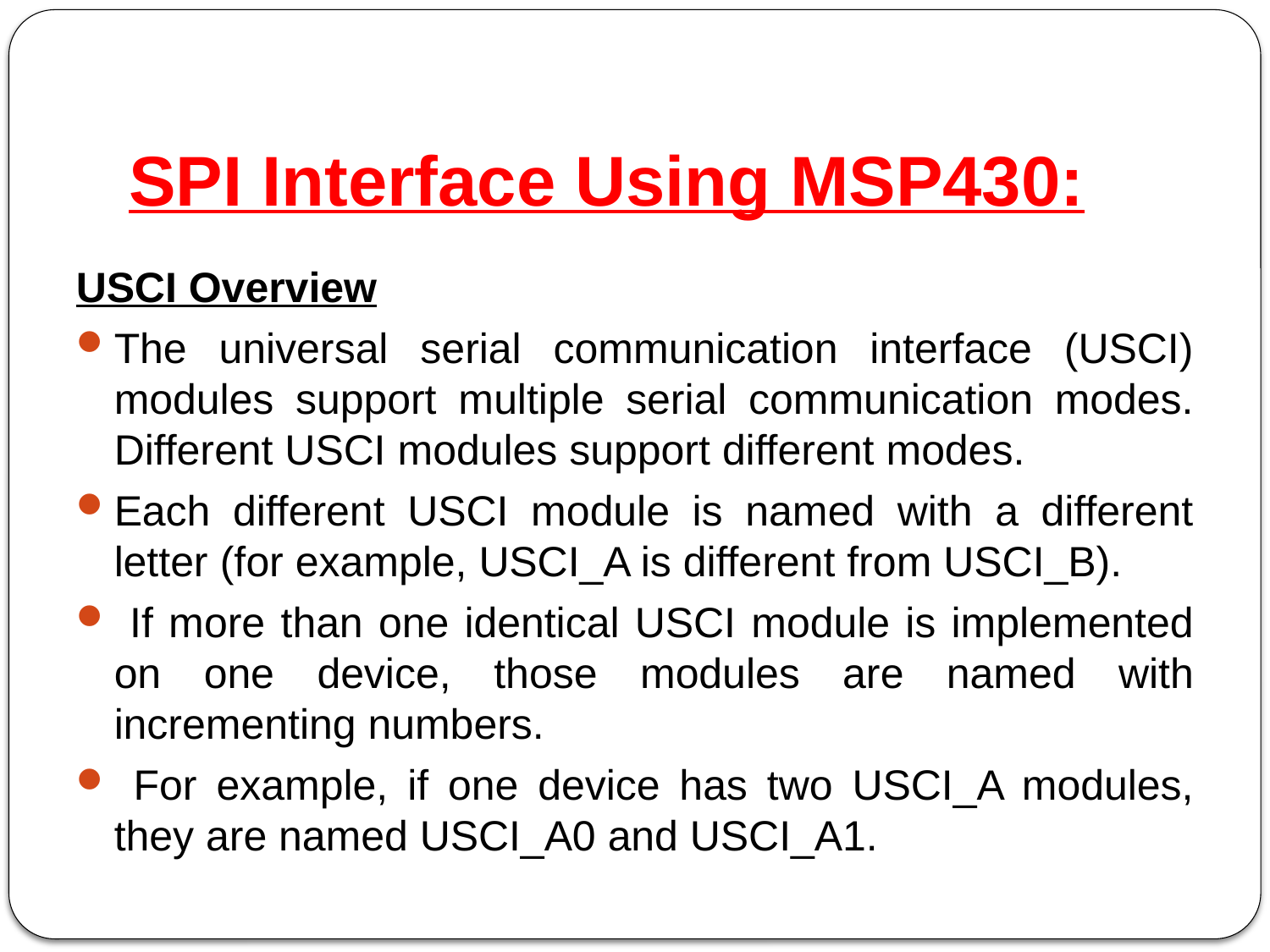

# SPI Interface Using MSP430:
USCI Overview
The universal serial communication interface (USCI) modules support multiple serial communication modes. Different USCI modules support different modes.
Each different USCI module is named with a different letter (for example, USCI_A is different from USCI_B).
 If more than one identical USCI module is implemented on one device, those modules are named with incrementing numbers.
 For example, if one device has two USCI_A modules, they are named USCI_A0 and USCI_A1.